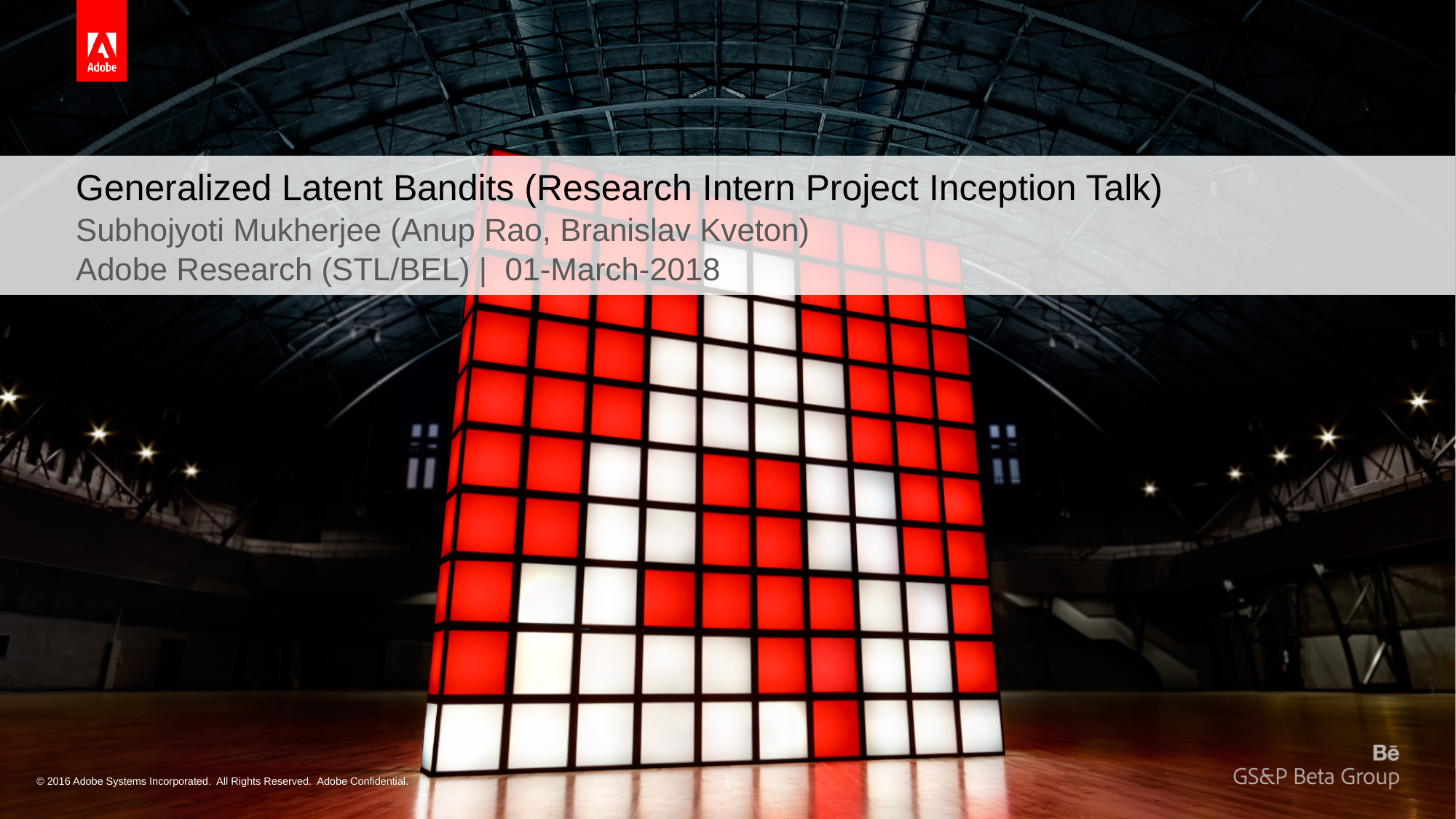

Generalized Latent Bandits (Research Intern Project Inception Talk)
Subhojyoti Mukherjee (Anup Rao, Branislav Kveton)
Adobe Research (STL/BEL) |  01-March-2018
1